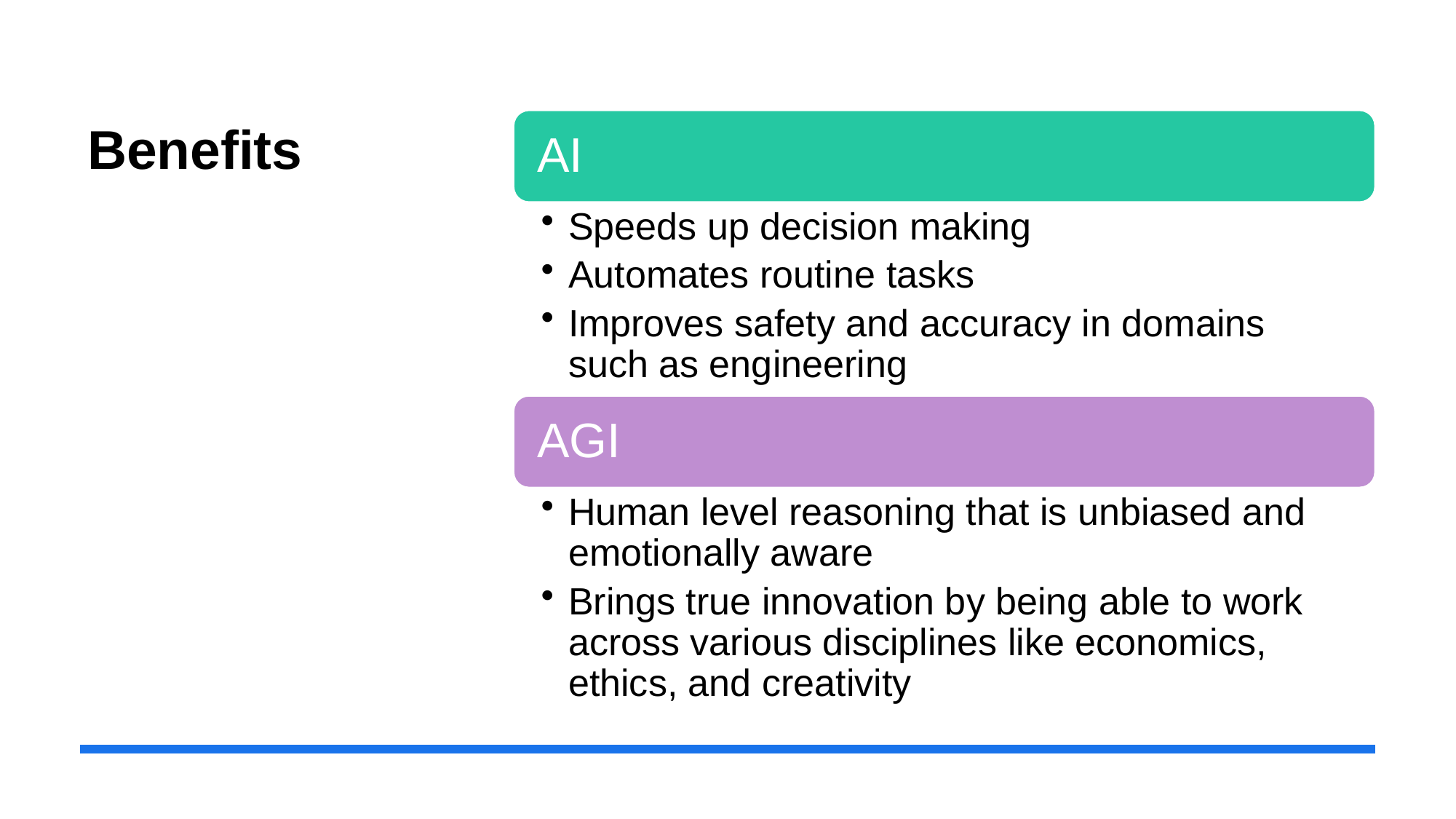

AI
Speeds up decision making
Automates routine tasks
Improves safety and accuracy in domains such as engineering
AGI
Human level reasoning that is unbiased and emotionally aware
Brings true innovation by being able to work across various disciplines like economics, ethics, and creativity
# Benefits